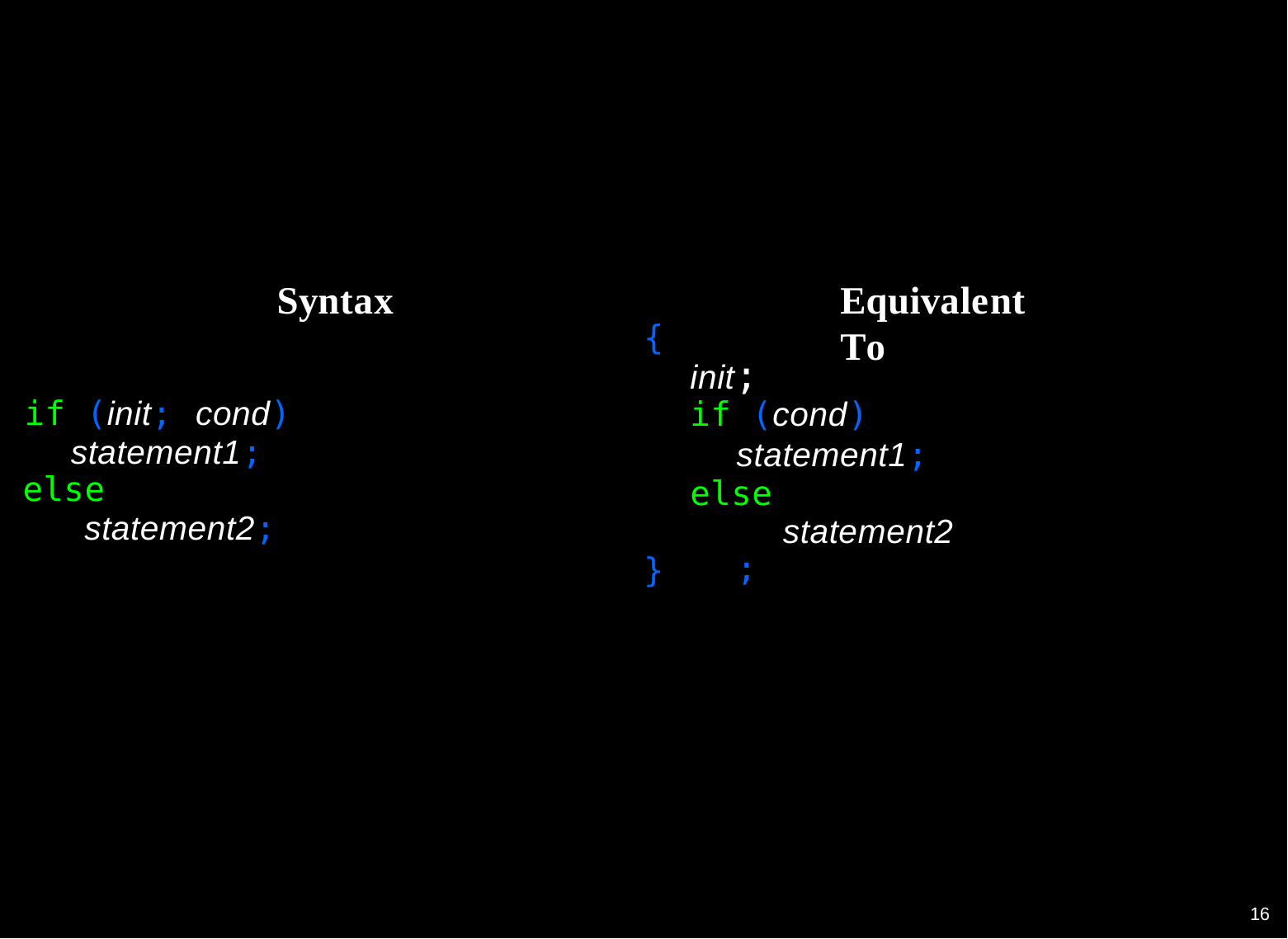

Syntax
Equivalent To
{
init;
if (init; cond) statement1;
else
statement2;
if (cond)
statement1; else
statement2;
}

16